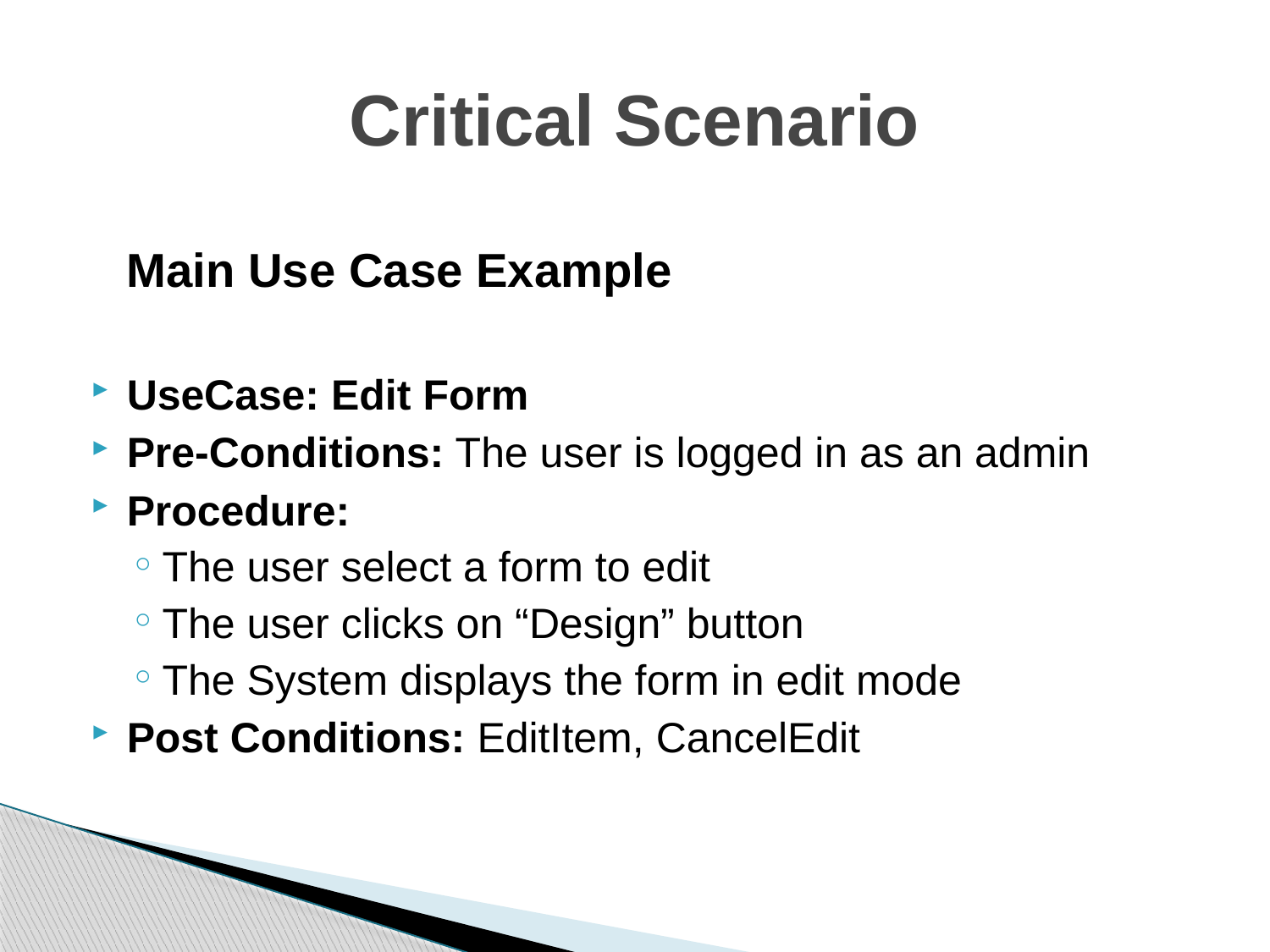

# Critical Scenario
	Main Use Case Example

UseCase: Edit Form
Pre-Conditions: The user is logged in as an admin
Procedure:
The user select a form to edit
The user clicks on “Design” button
The System displays the form in edit mode
Post Conditions: EditItem, CancelEdit